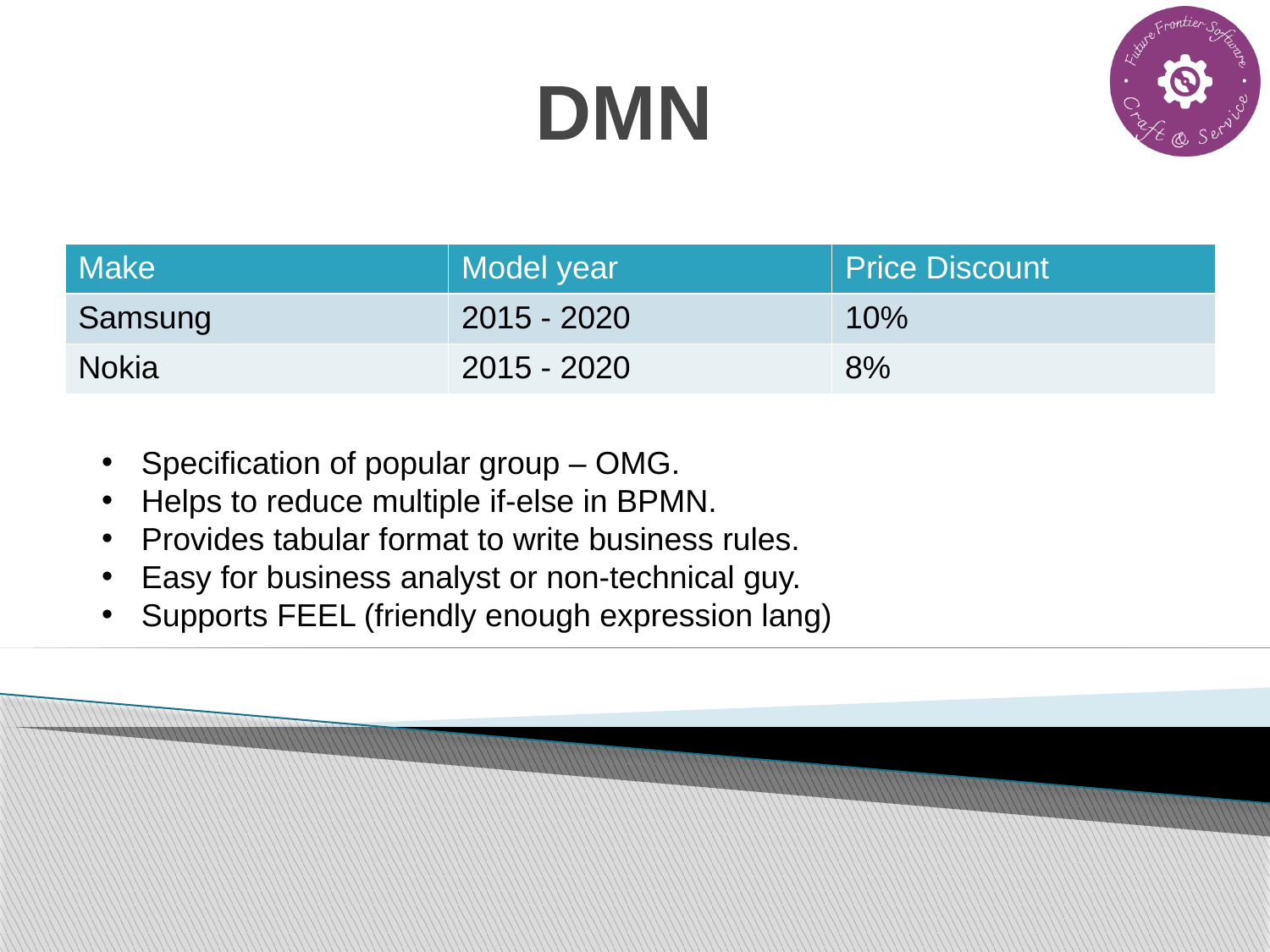

# DMN
| Make | Model year | Price Discount |
| --- | --- | --- |
| Samsung | 2015 - 2020 | 10% |
| Nokia | 2015 - 2020 | 8% |
Specification of popular group – OMG.
Helps to reduce multiple if-else in BPMN.
Provides tabular format to write business rules.
Easy for business analyst or non-technical guy.
Supports FEEL (friendly enough expression lang)